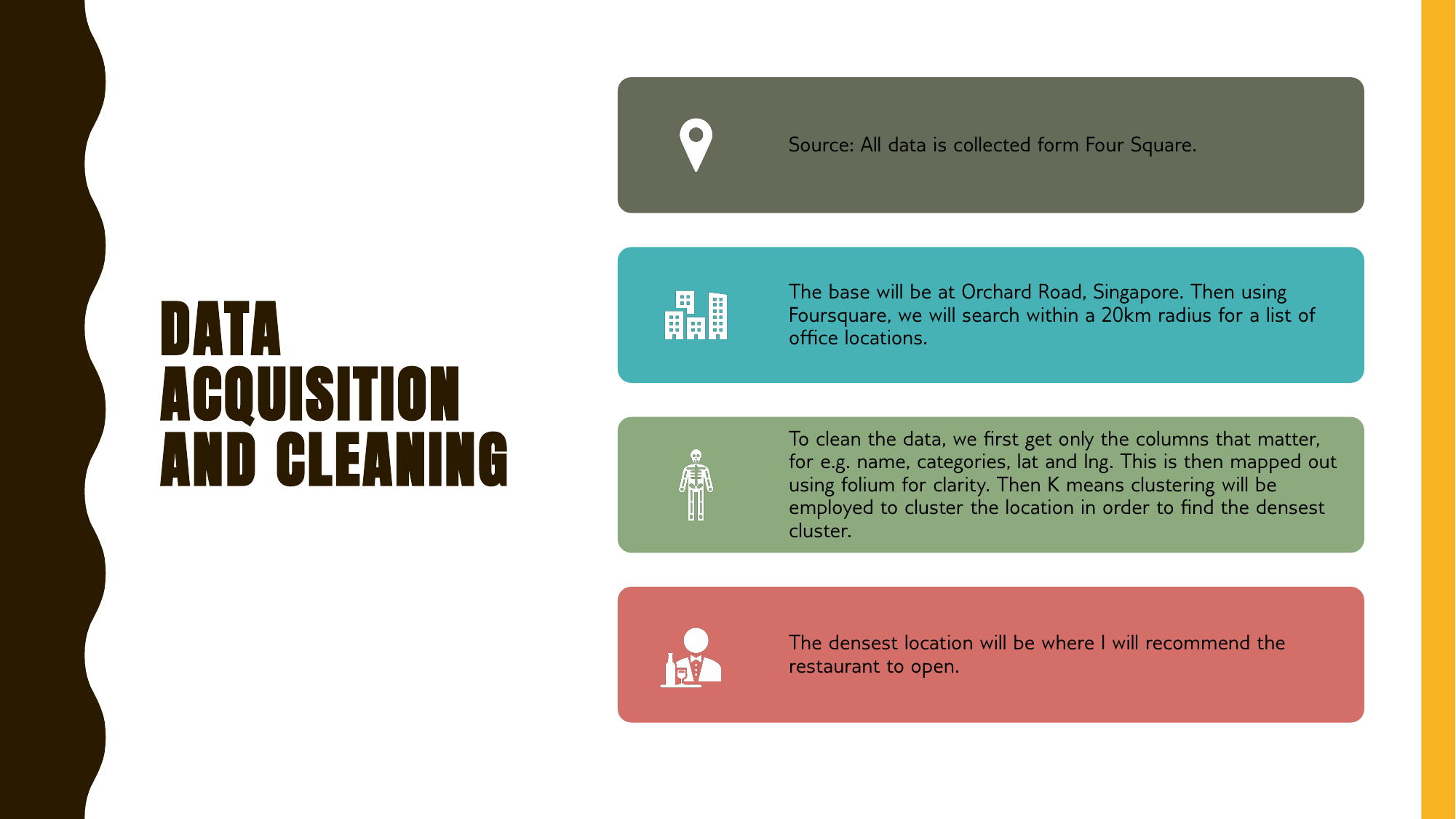

Source: All data is collected form Four Square.
The base will be at Orchard Road, Singapore. Then using Foursquare, we will search within a 20km radius for a list of office locations.
To clean the data, we first get only the columns that matter, for e.g. name, categories, lat and lng. This is then mapped out using folium for clarity. Then K means clustering will be employed to cluster the location in order to find the densest cluster.
The densest location will be where I will recommend the restaurant to open.
# Data acquisition and cleaning